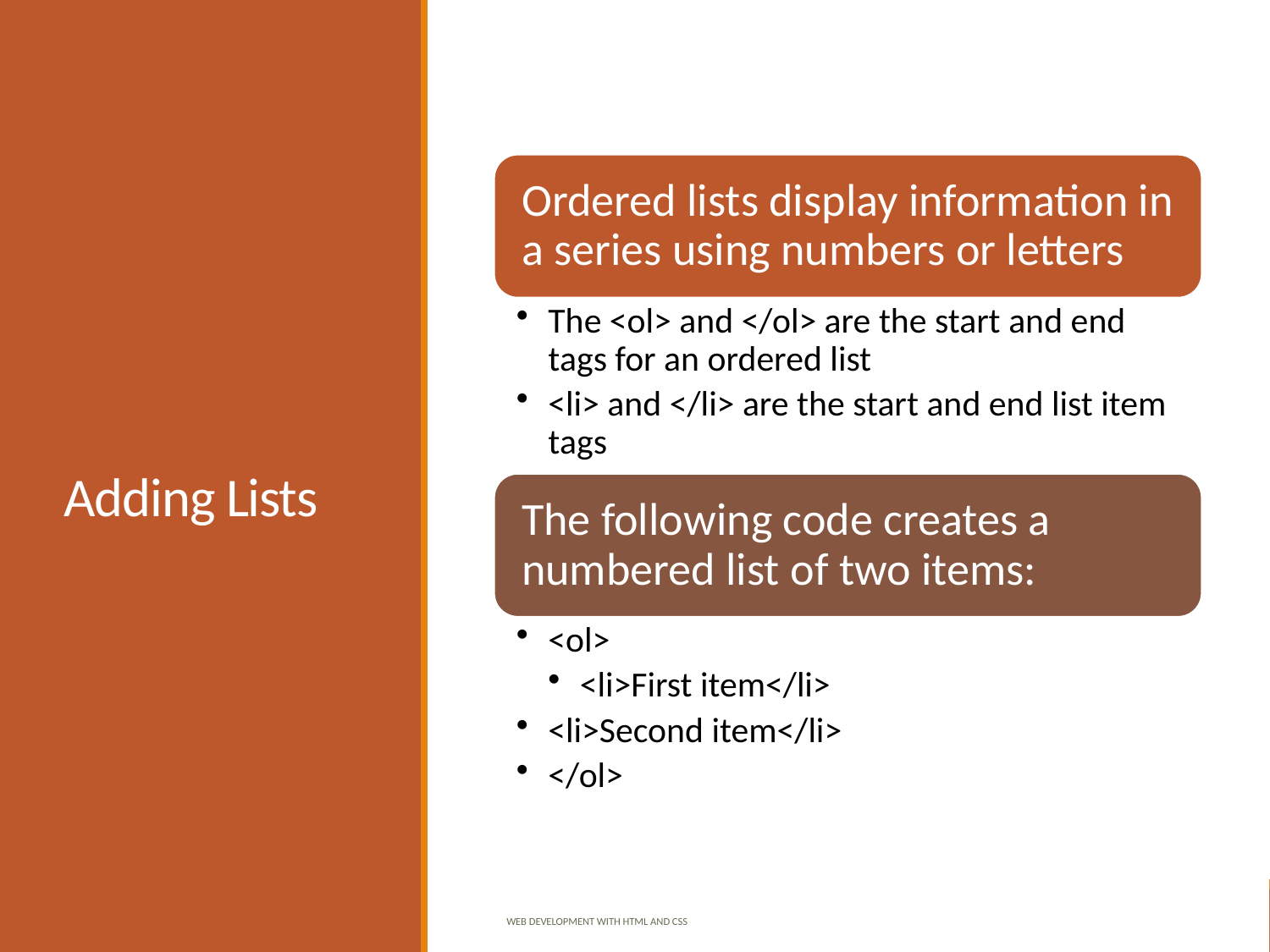

# Adding Lists
Ordered lists display information in a series using numbers or letters
The <ol> and </ol> are the start and end tags for an ordered list
<li> and </li> are the start and end list item tags
The following code creates a numbered list of two items:
<ol>
<li>First item</li>
<li>Second item</li>
</ol>

Web Development with HTML and CSS